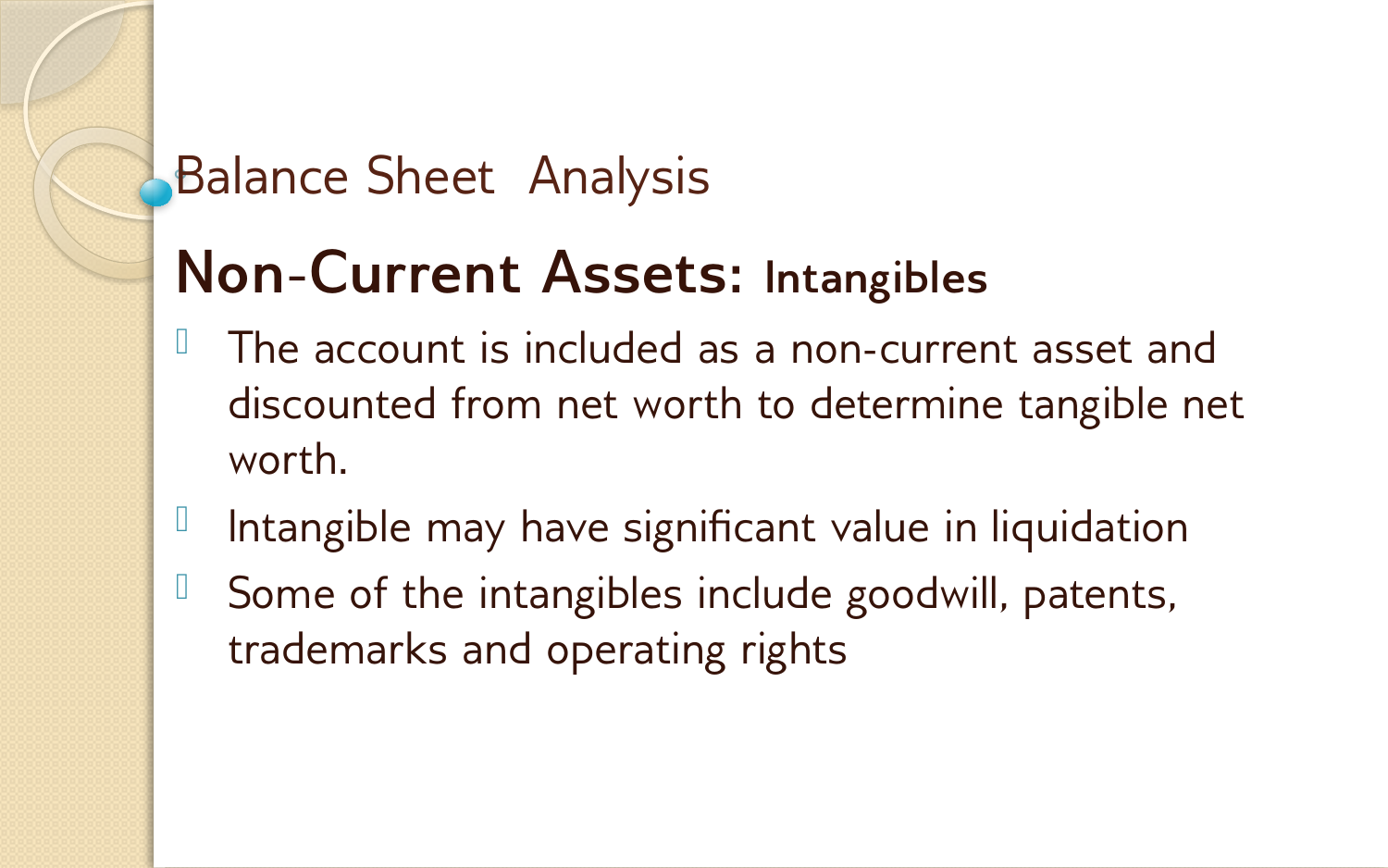

# Balance Sheet  Analysis
Non-Current Assets: Intangibles
The account is included as a non-current asset and discounted from net worth to determine tangible net worth.
Intangible may have significant value in liquidation
Some of the intangibles include goodwill, patents, trademarks and operating rights